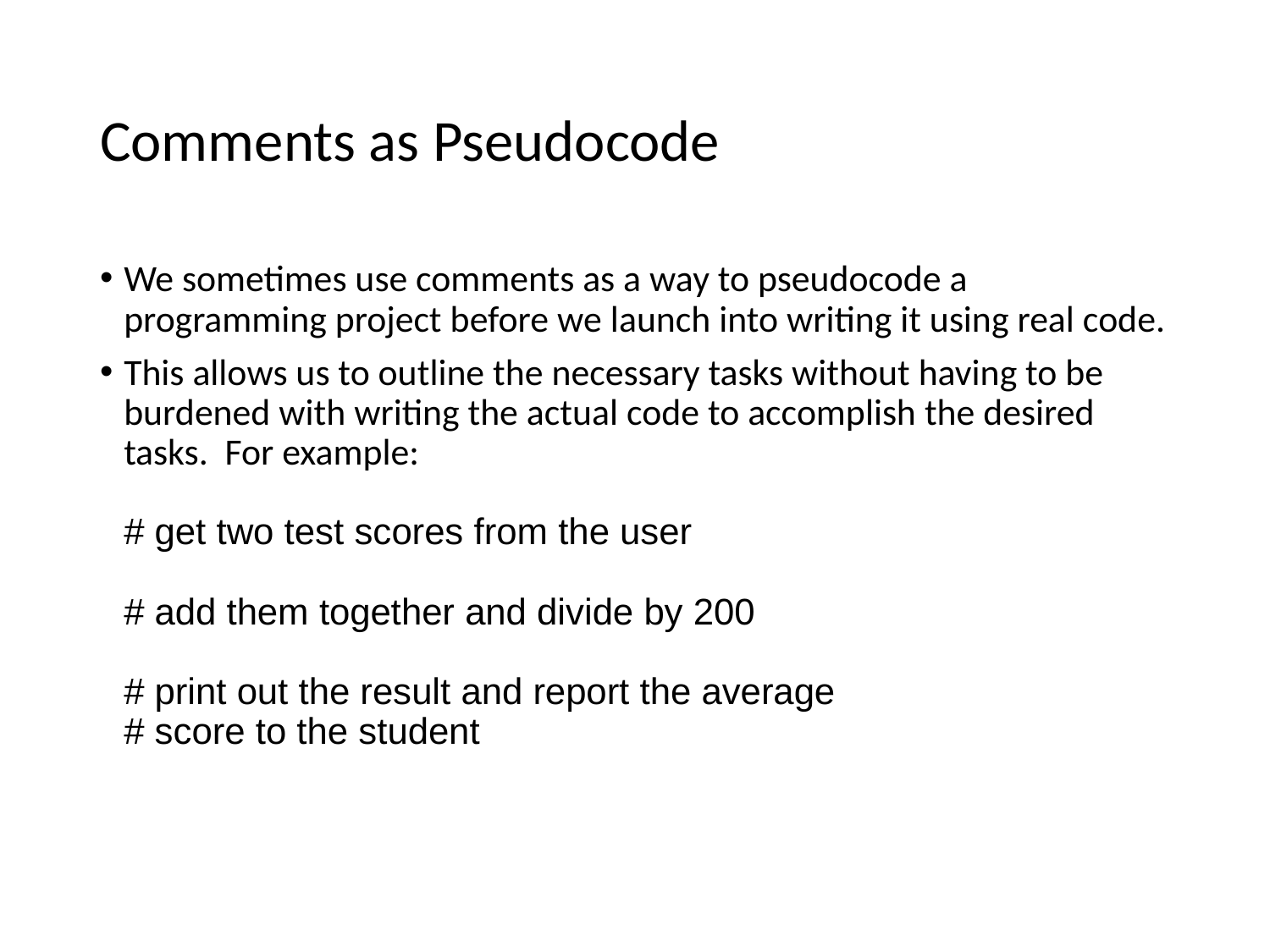

# Comments as Pseudocode
We sometimes use comments as a way to pseudocode a programming project before we launch into writing it using real code.
This allows us to outline the necessary tasks without having to be burdened with writing the actual code to accomplish the desired tasks.  For example:
# get two test scores from the user
# add them together and divide by 200
# print out the result and report the average
# score to the student